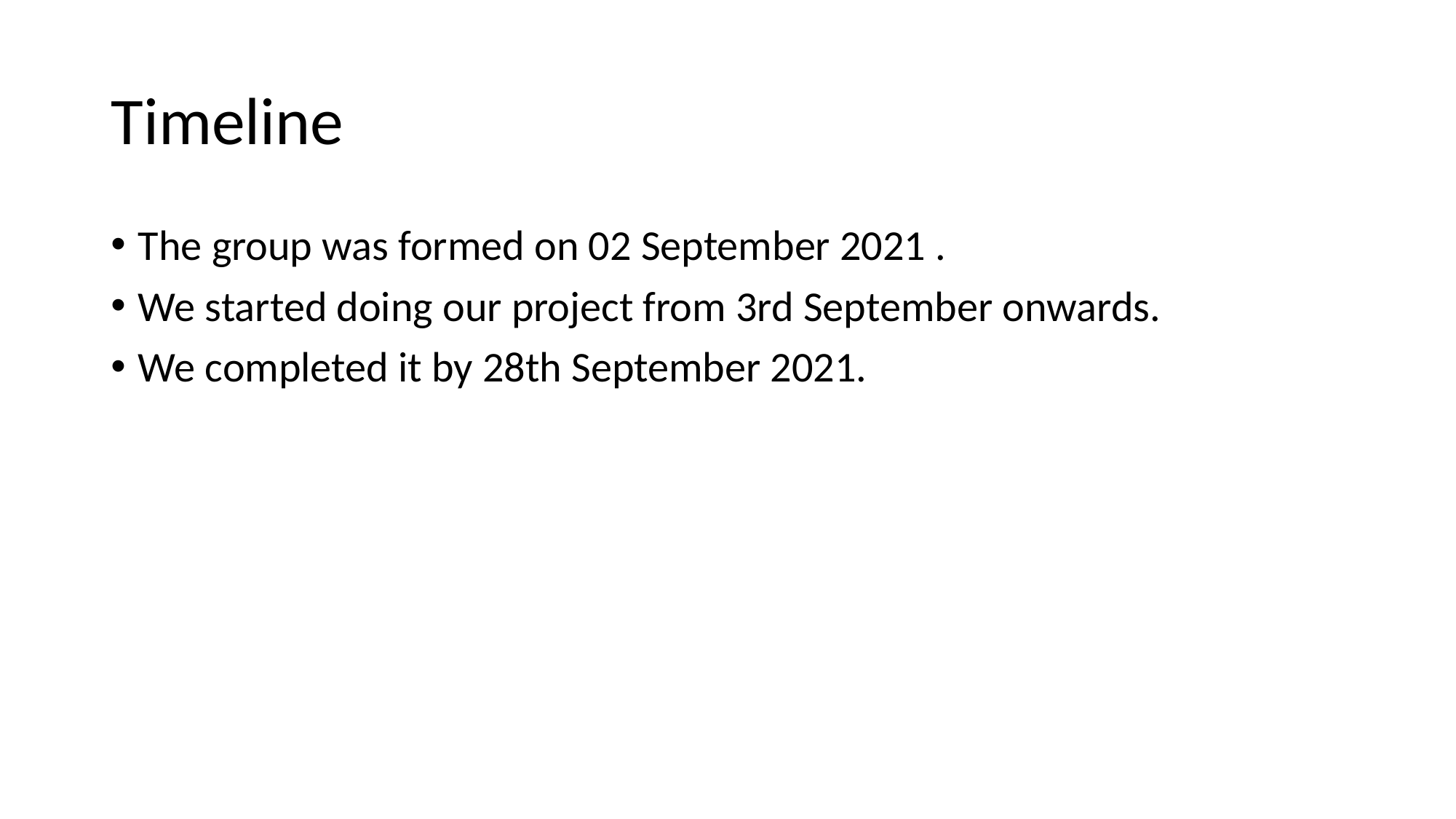

# Timeline
The group was formed on 02 September 2021 .
We started doing our project from 3rd September onwards.
We completed it by 28th September 2021.